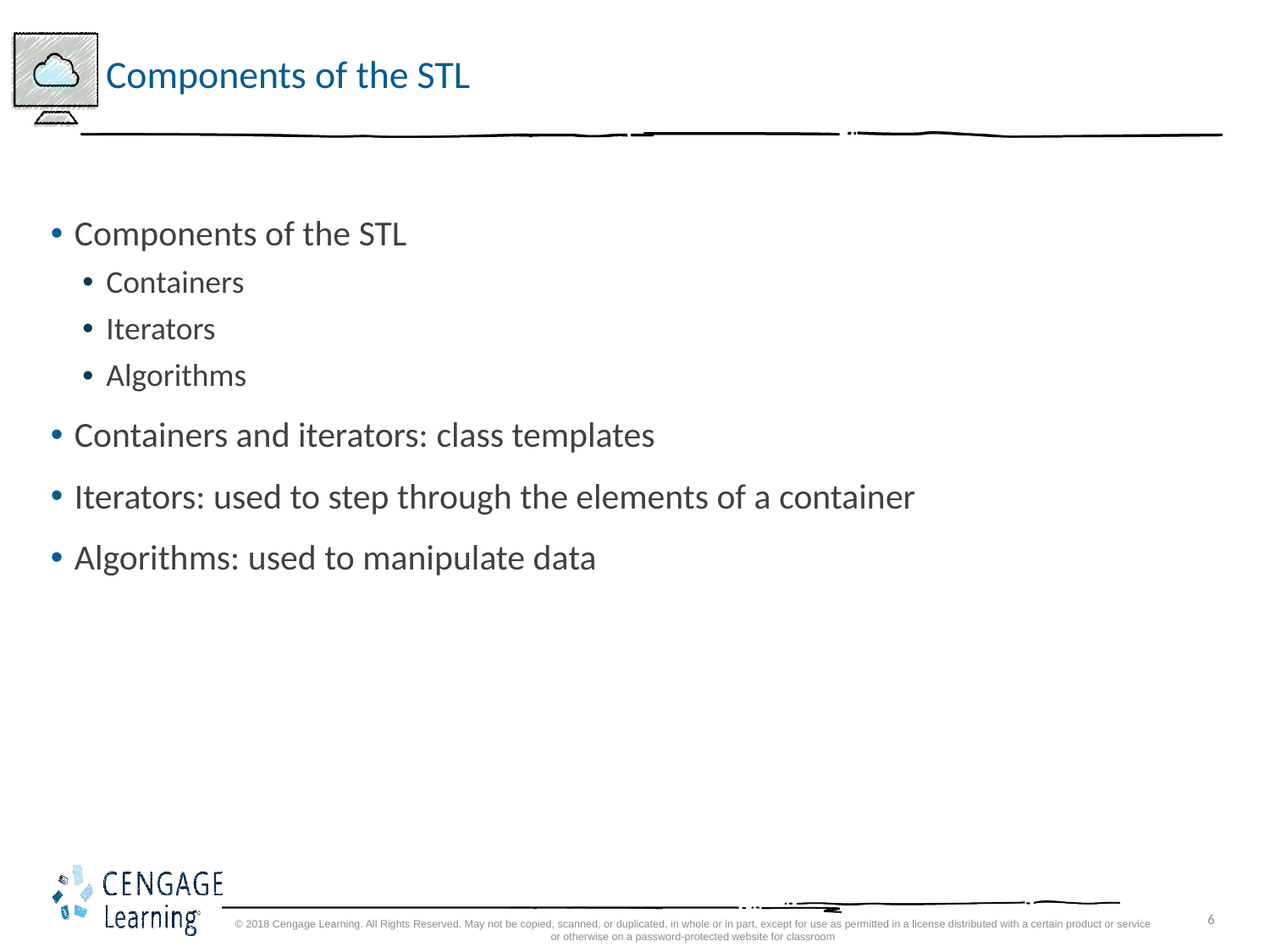

# Components of the STL
Components of the STL
Containers
Iterators
Algorithms
Containers and iterators: class templates
Iterators: used to step through the elements of a container
Algorithms: used to manipulate data
© 2018 Cengage Learning. All Rights Reserved. May not be copied, scanned, or duplicated, in whole or in part, except for use as permitted in a license distributed with a certain product or service or otherwise on a password-protected website for classroom